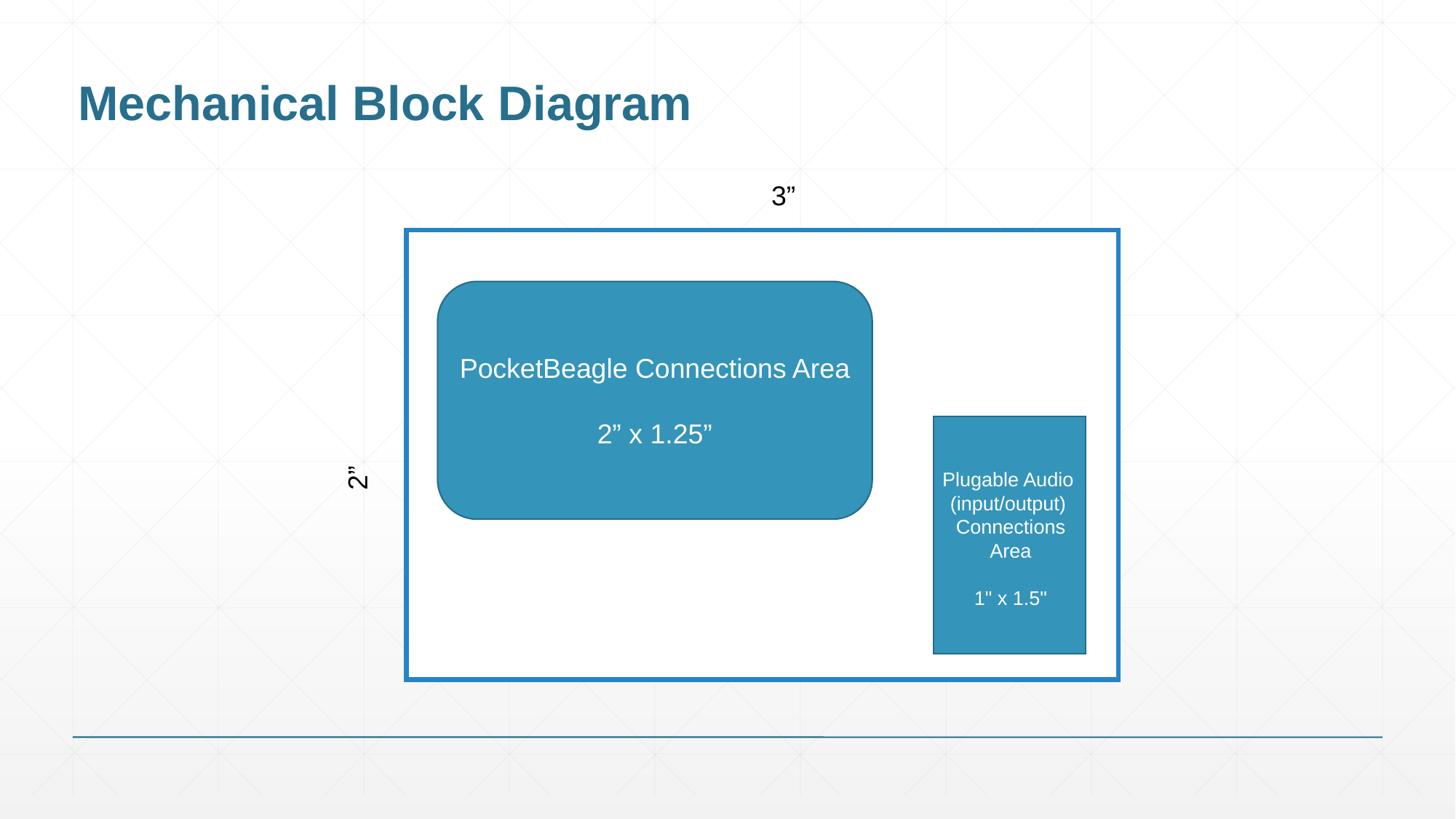

# Mechanical Block Diagram
3”

PocketBeagle Connections Area

2” x 1.25”
2”

Plugable Audio
(input/output)
Connections
Area

1" x 1.5"